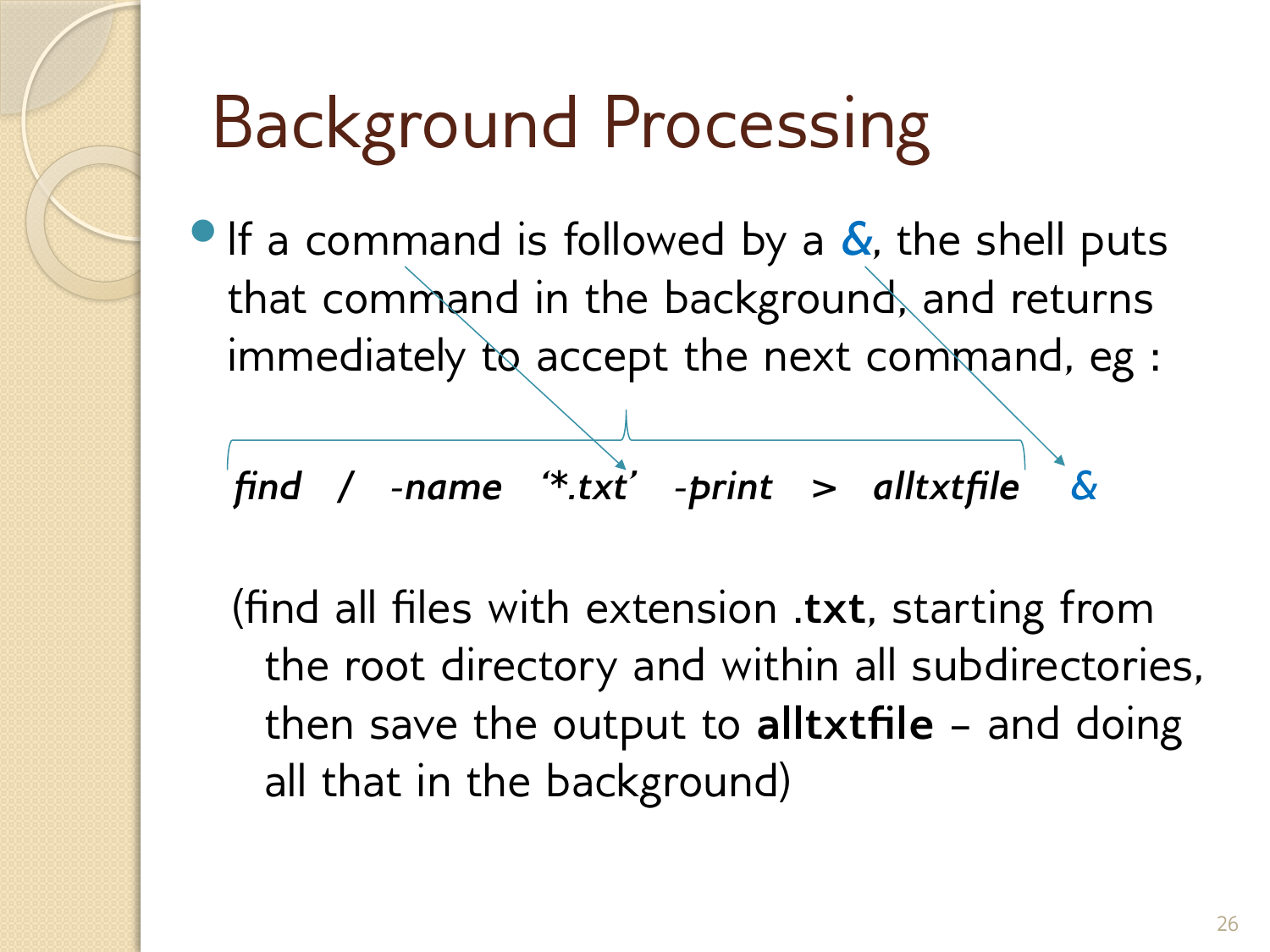

# Background Processing

If a command is followed by a &, the shell puts that command in the background, and returns immediately to accept the next command, eg :

find   /   -name   ‘*.txt’   -print   >   alltxtfile    &
(find all files with extension .txt, starting from the root directory and within all subdirectories, then save the output to alltxtfile – and doing all that in the background)
26